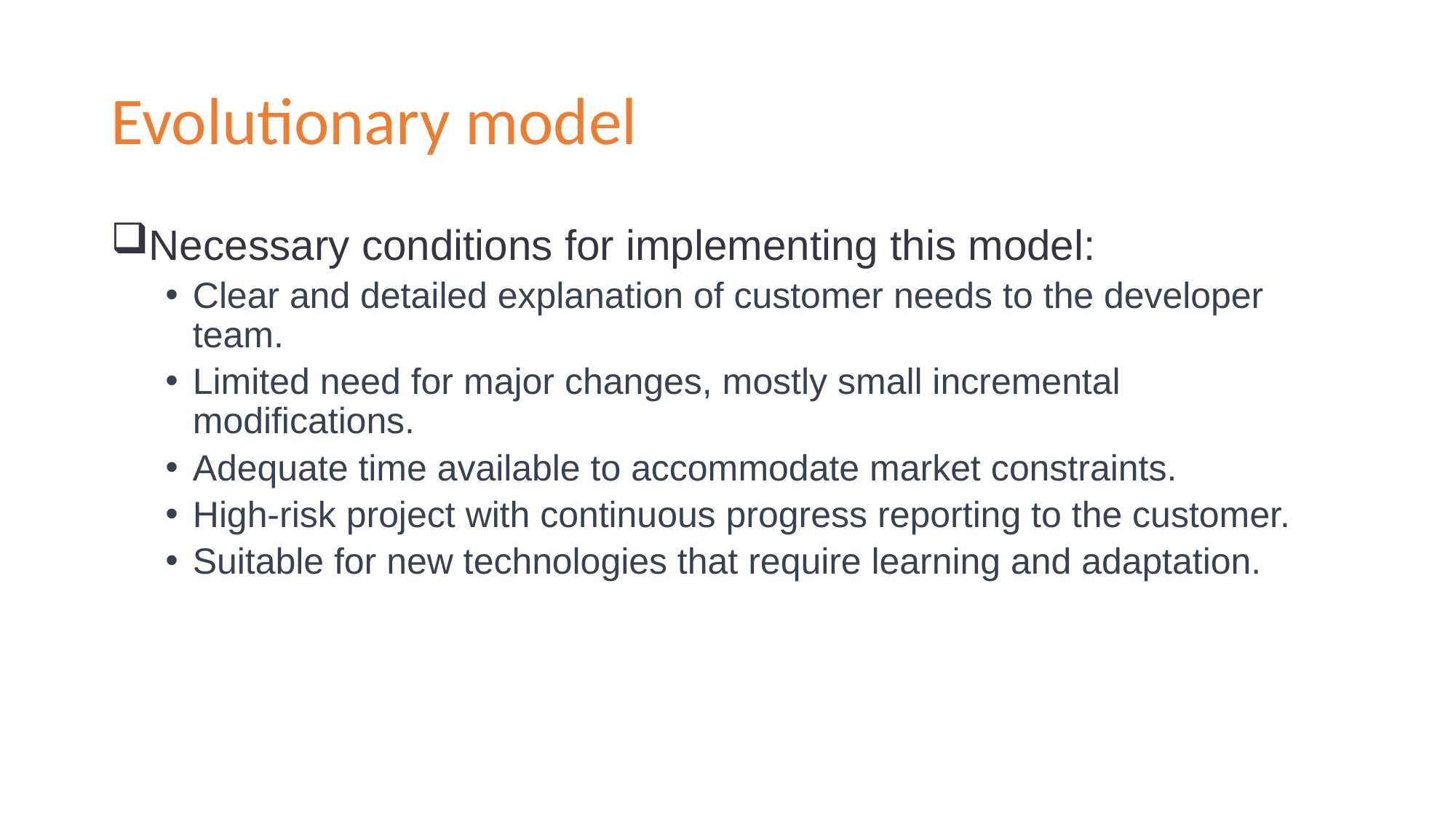

# Evolutionary model
Necessary conditions for implementing this model:
Clear and detailed explanation of customer needs to the developer team.
Limited need for major changes, mostly small incremental modifications.
Adequate time available to accommodate market constraints.
High-risk project with continuous progress reporting to the customer.
Suitable for new technologies that require learning and adaptation.